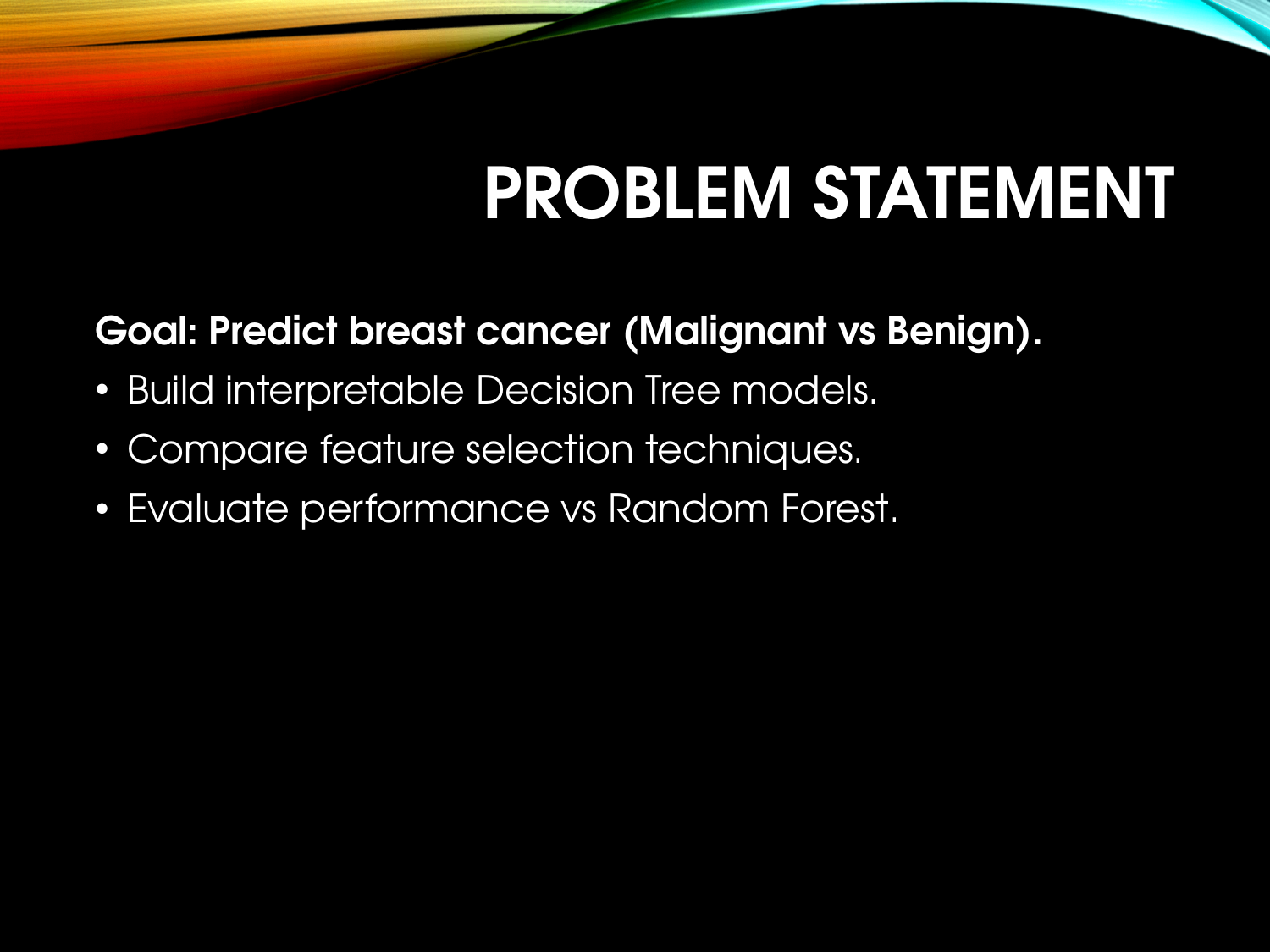

# Problem Statement
Goal: Predict breast cancer (Malignant vs Benign).
Build interpretable Decision Tree models.
Compare feature selection techniques.
Evaluate performance vs Random Forest.